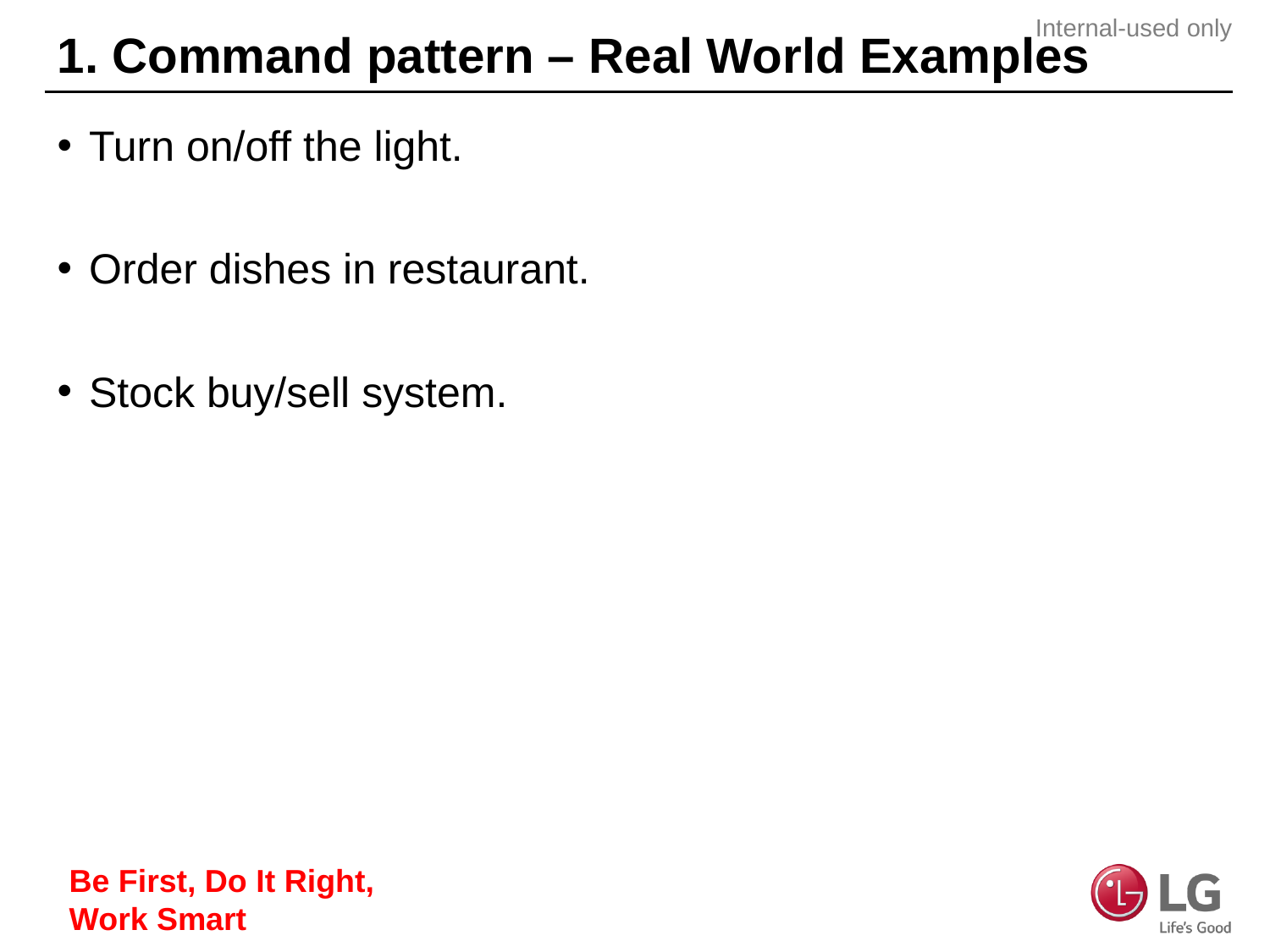

# 1. Command pattern – Real World Examples
Turn on/off the light.

Order dishes in restaurant.

Stock buy/sell system.